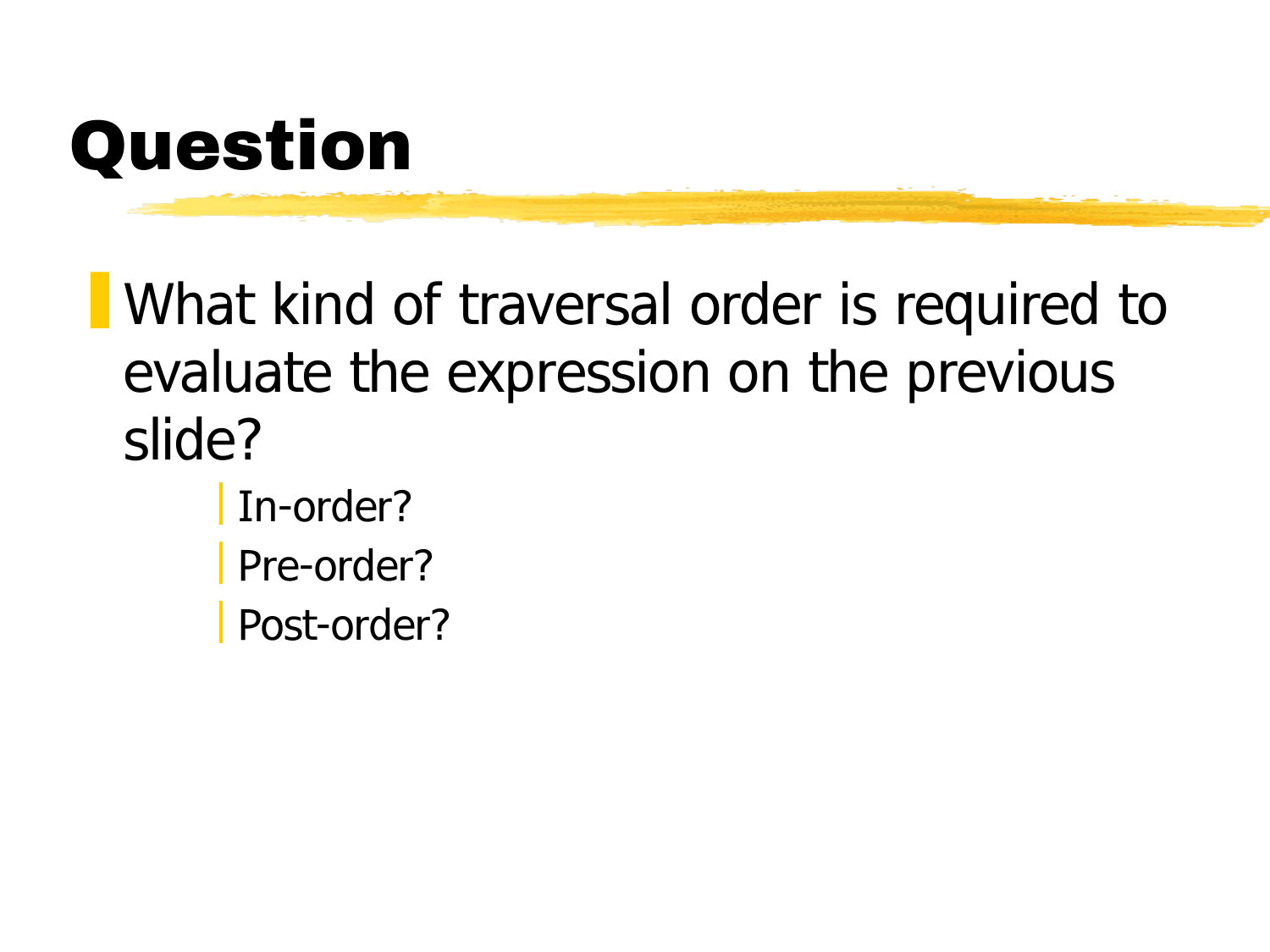

# Question
What kind of traversal order is required to evaluate the expression on the previous slide?
In-order?
Pre-order?
Post-order?